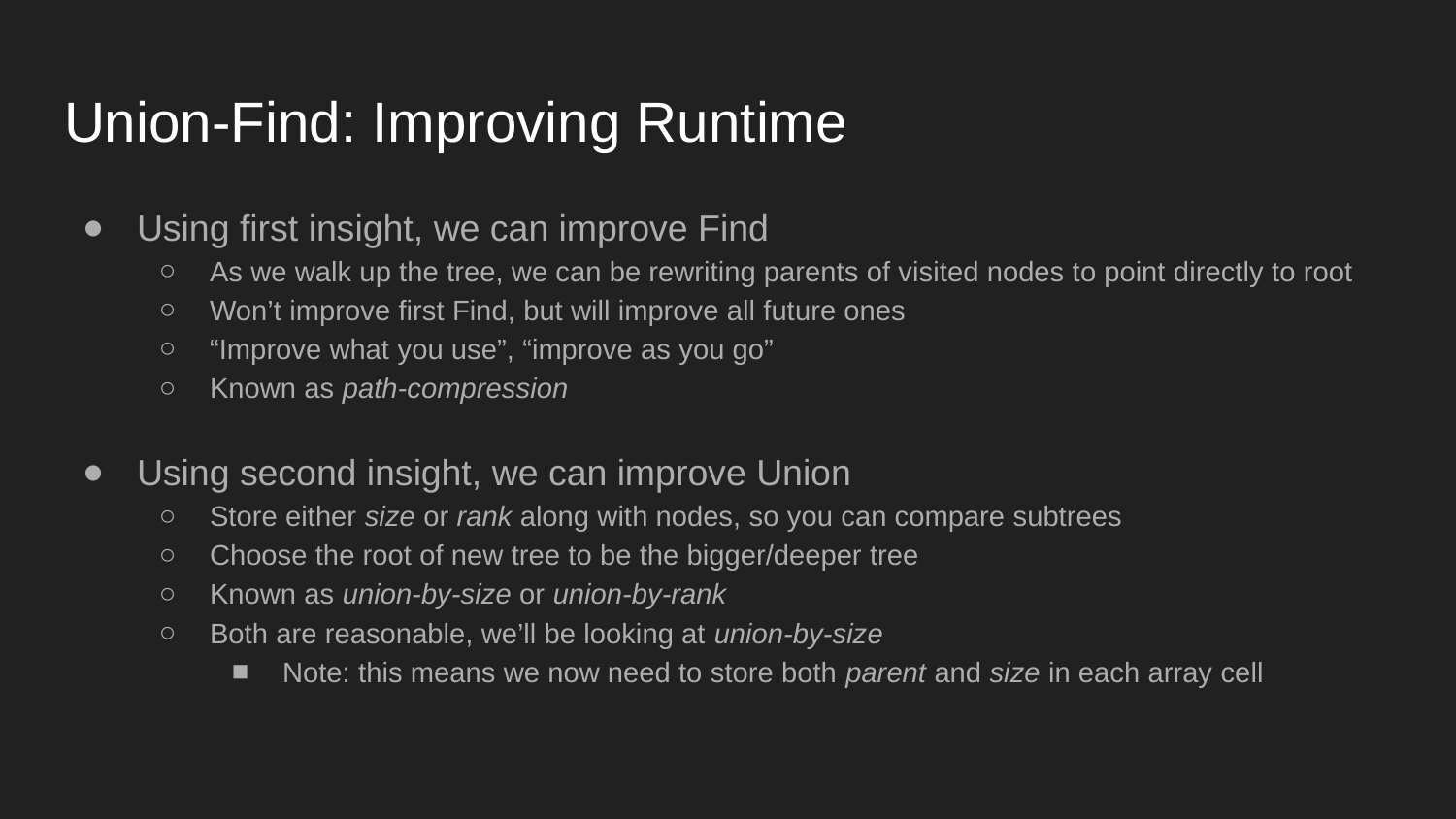

# Union-Find: Improving Runtime
Using first insight, we can improve Find
As we walk up the tree, we can be rewriting parents of visited nodes to point directly to root
Won’t improve first Find, but will improve all future ones
“Improve what you use”, “improve as you go”
Known as path-compression
Using second insight, we can improve Union
Store either size or rank along with nodes, so you can compare subtrees
Choose the root of new tree to be the bigger/deeper tree
Known as union-by-size or union-by-rank
Both are reasonable, we’ll be looking at union-by-size
Note: this means we now need to store both parent and size in each array cell